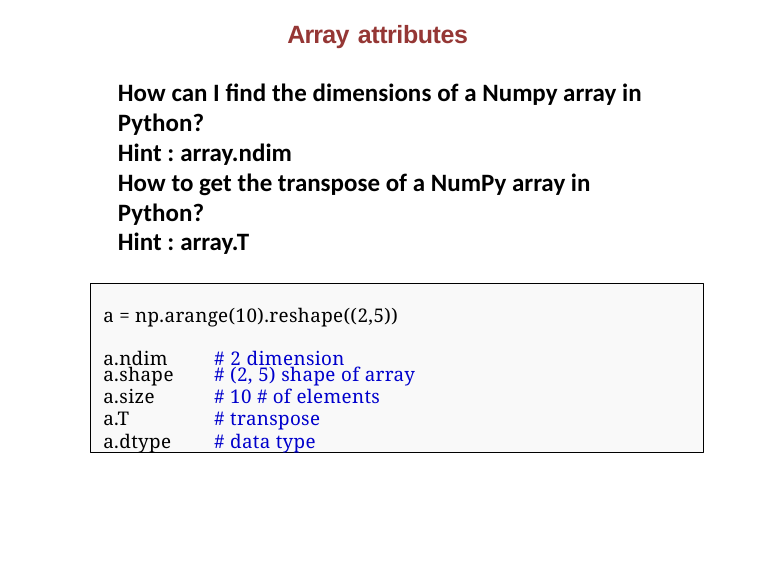

# Array attributes
How can I find the dimensions of a Numpy array in Python?
Hint : array.ndim
How to get the transpose of a NumPy array in Python?
Hint : array.T

a = np.arange(10).reshape((2,5))
a.ndim	# 2 dimension
a.shape	# (2, 5) shape of array
a.size	# 10 # of elements
a.T	# transpose
a.dtype	# data type